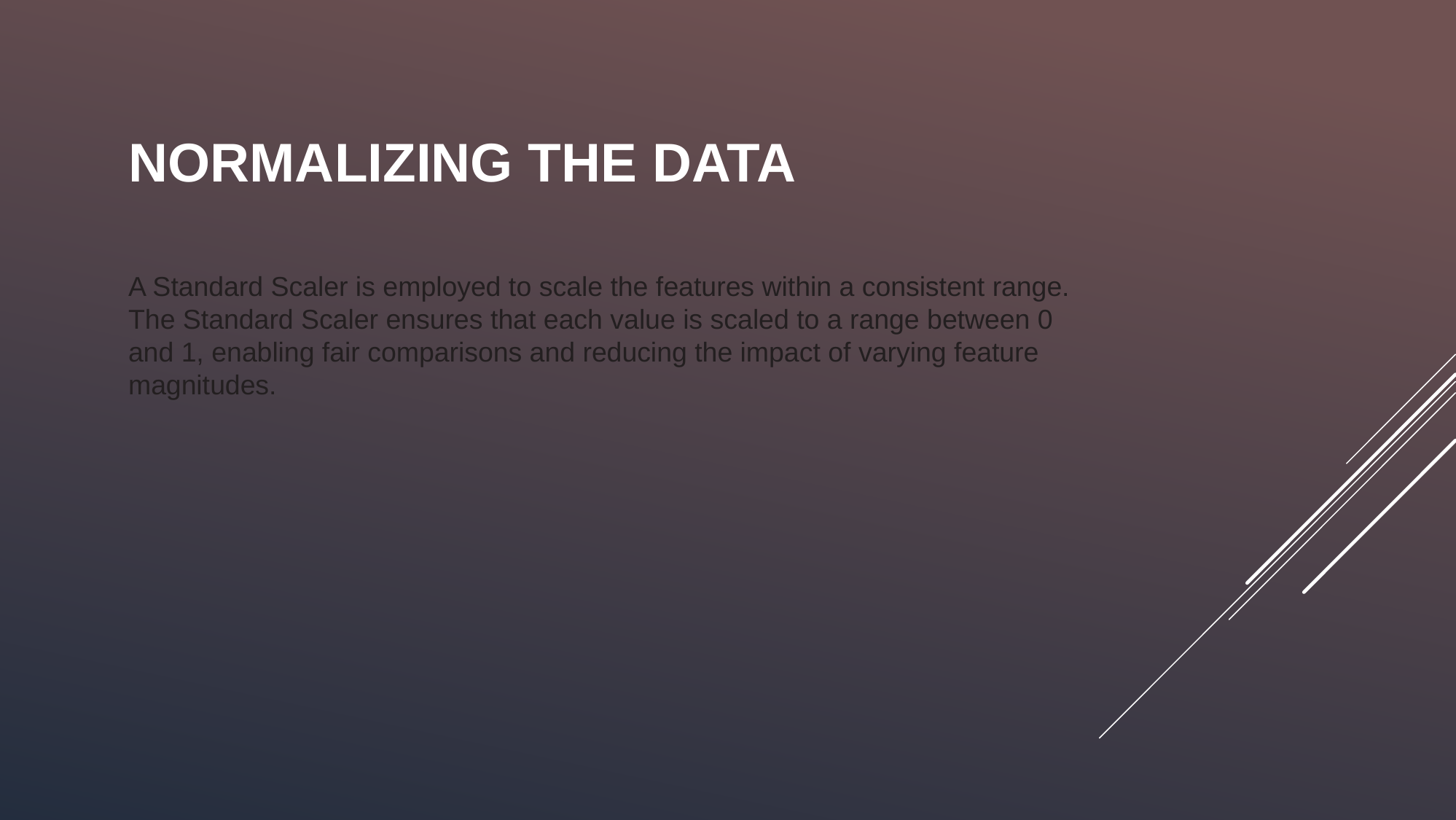

# NORMAlIZING THE DATA
A Standard Scaler is employed to scale the features within a consistent range. The Standard Scaler ensures that each value is scaled to a range between 0 and 1, enabling fair comparisons and reducing the impact of varying feature magnitudes.